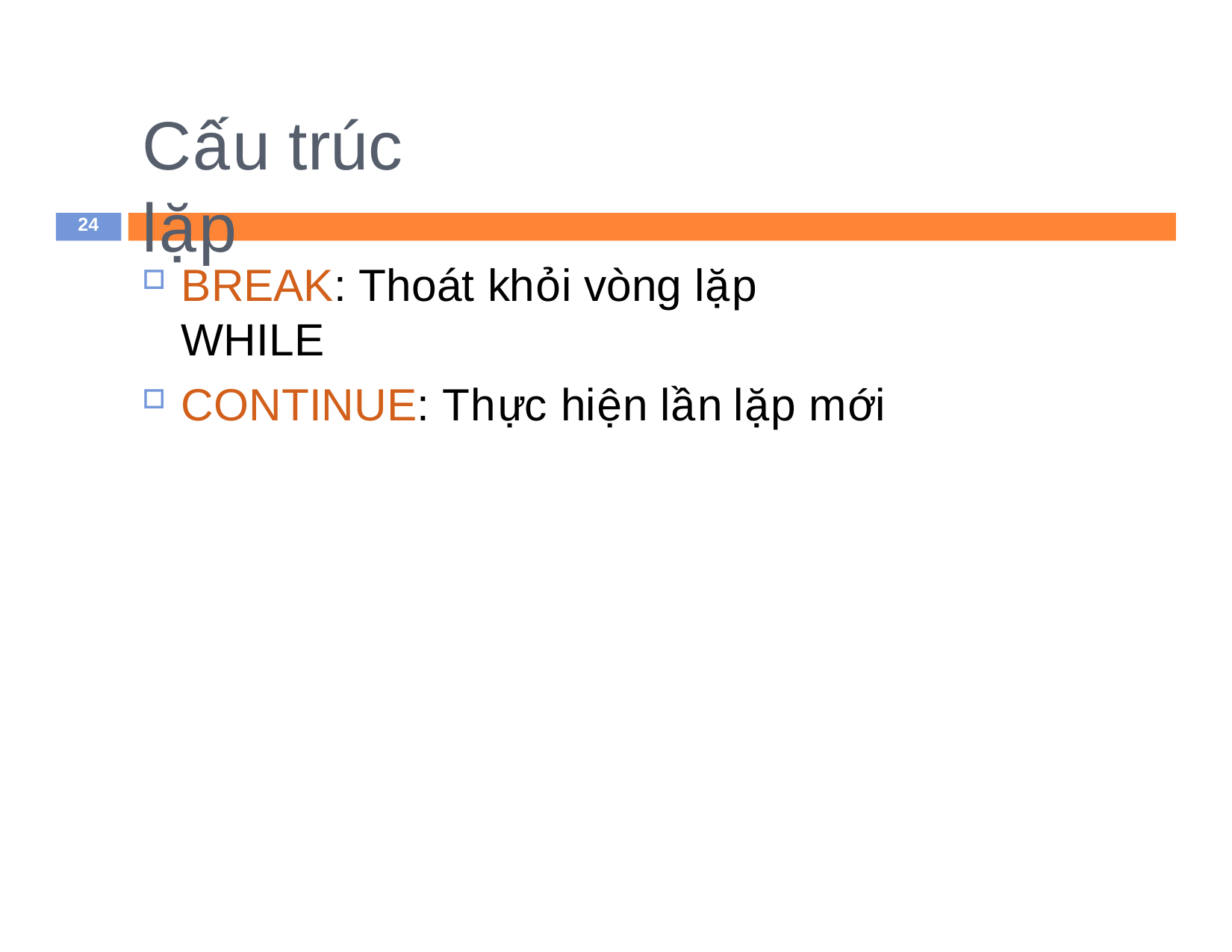

# Cấu trúc lặp
24
BREAK: Thoát khỏi vòng lặp WHILE
CONTINUE: Thực hiện lần lặp mới